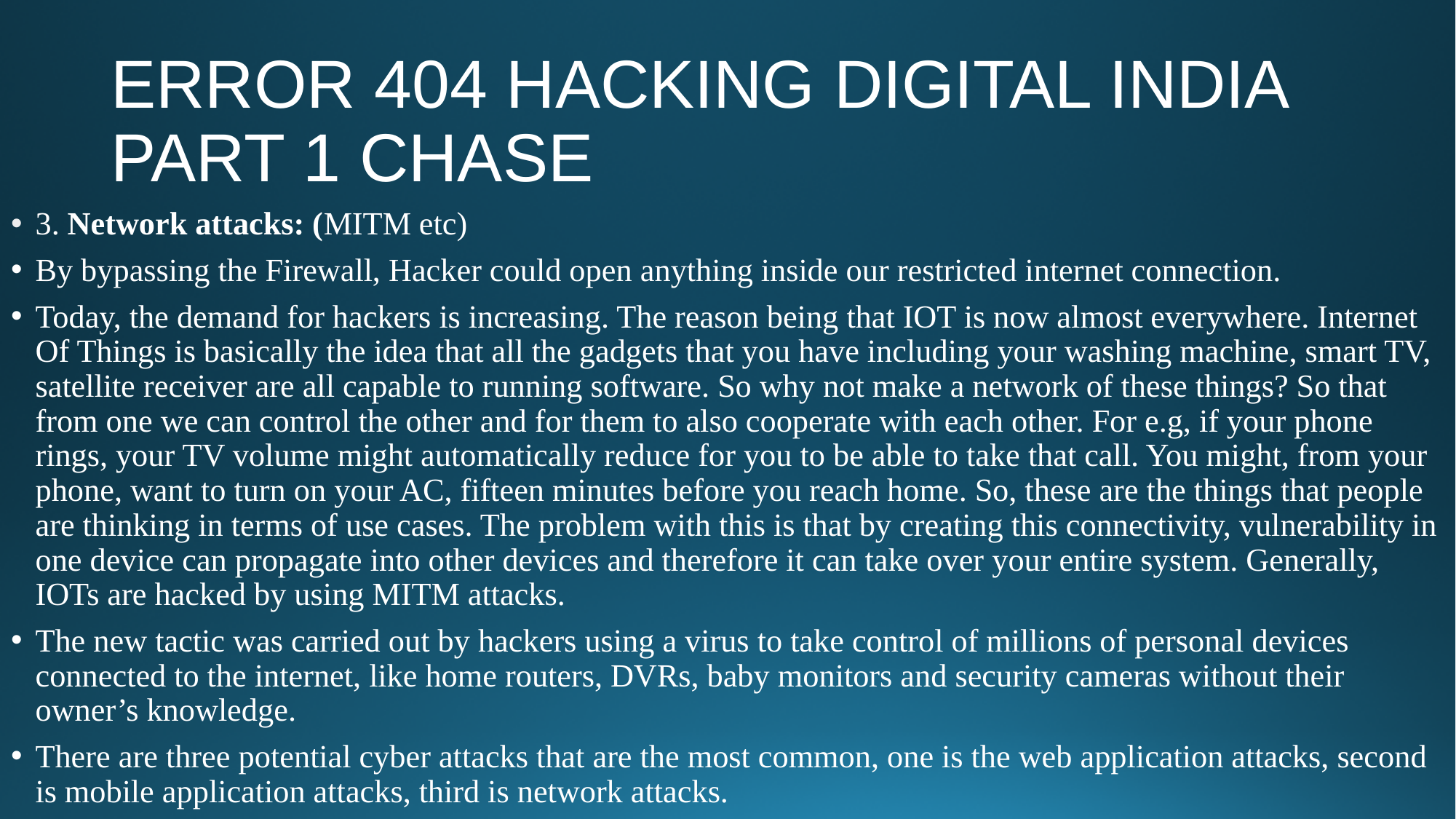

# ERROR 404 HACKING DIGITAL INDIA PART 1 CHASE
3. Network attacks: (MITM etc)
By bypassing the Firewall, Hacker could open anything inside our restricted internet connection.
Today, the demand for hackers is increasing. The reason being that IOT is now almost everywhere. Internet Of Things is basically the idea that all the gadgets that you have including your washing machine, smart TV, satellite receiver are all capable to running software. So why not make a network of these things? So that from one we can control the other and for them to also cooperate with each other. For e.g, if your phone rings, your TV volume might automatically reduce for you to be able to take that call. You might, from your phone, want to turn on your AC, fifteen minutes before you reach home. So, these are the things that people are thinking in terms of use cases. The problem with this is that by creating this connectivity, vulnerability in one device can propagate into other devices and therefore it can take over your entire system. Generally, IOTs are hacked by using MITM attacks.
The new tactic was carried out by hackers using a virus to take control of millions of personal devices connected to the internet, like home routers, DVRs, baby monitors and security cameras without their owner’s knowledge.
There are three potential cyber attacks that are the most common, one is the web application attacks, second is mobile application attacks, third is network attacks.